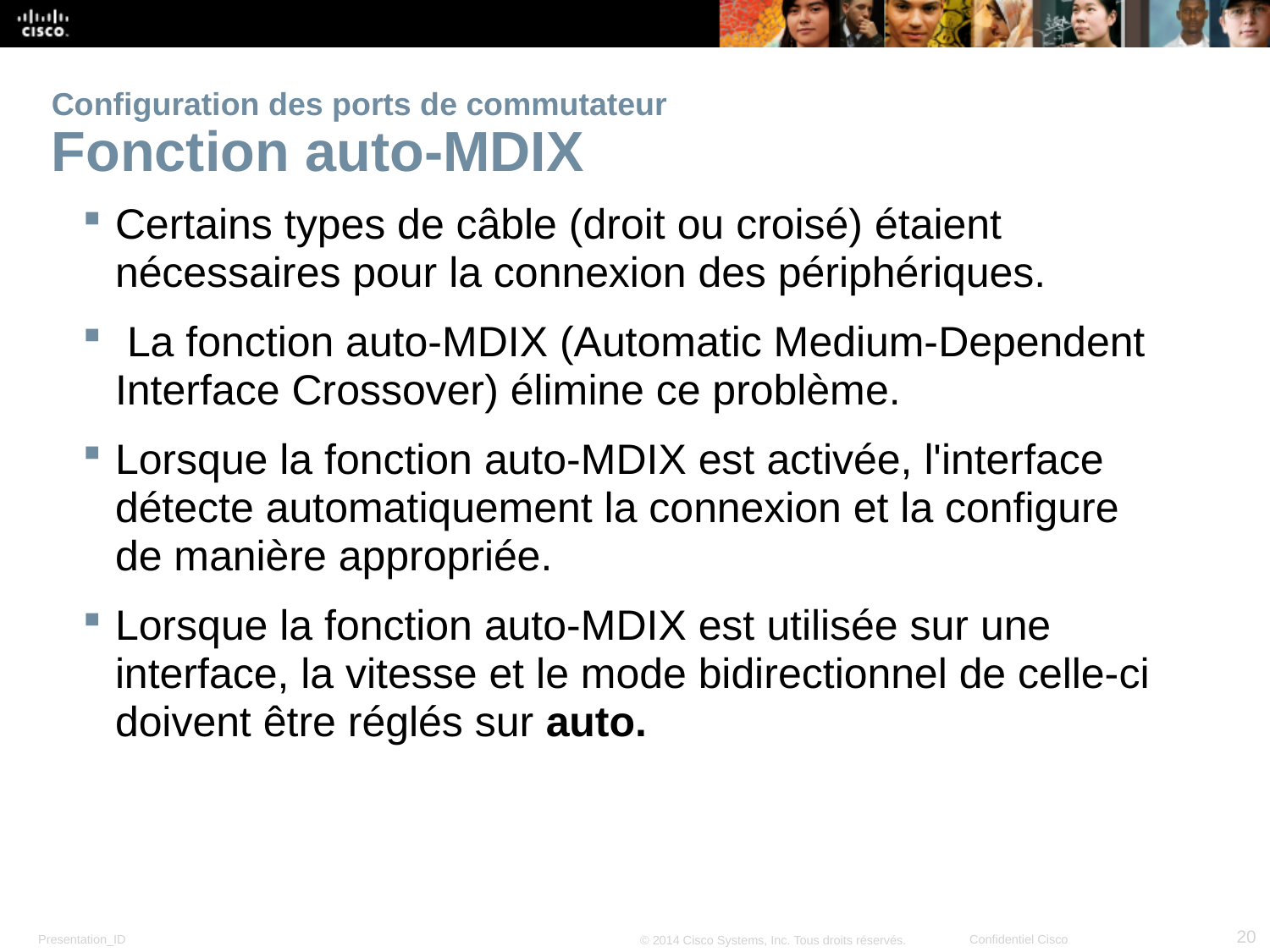

# Configuration des ports de commutateur Fonction auto-MDIX
Certains types de câble (droit ou croisé) étaient nécessaires pour la connexion des périphériques.
 La fonction auto-MDIX (Automatic Medium-Dependent Interface Crossover) élimine ce problème.
Lorsque la fonction auto-MDIX est activée, l'interface détecte automatiquement la connexion et la configure de manière appropriée.
Lorsque la fonction auto-MDIX est utilisée sur une interface, la vitesse et le mode bidirectionnel de celle-ci doivent être réglés sur auto.